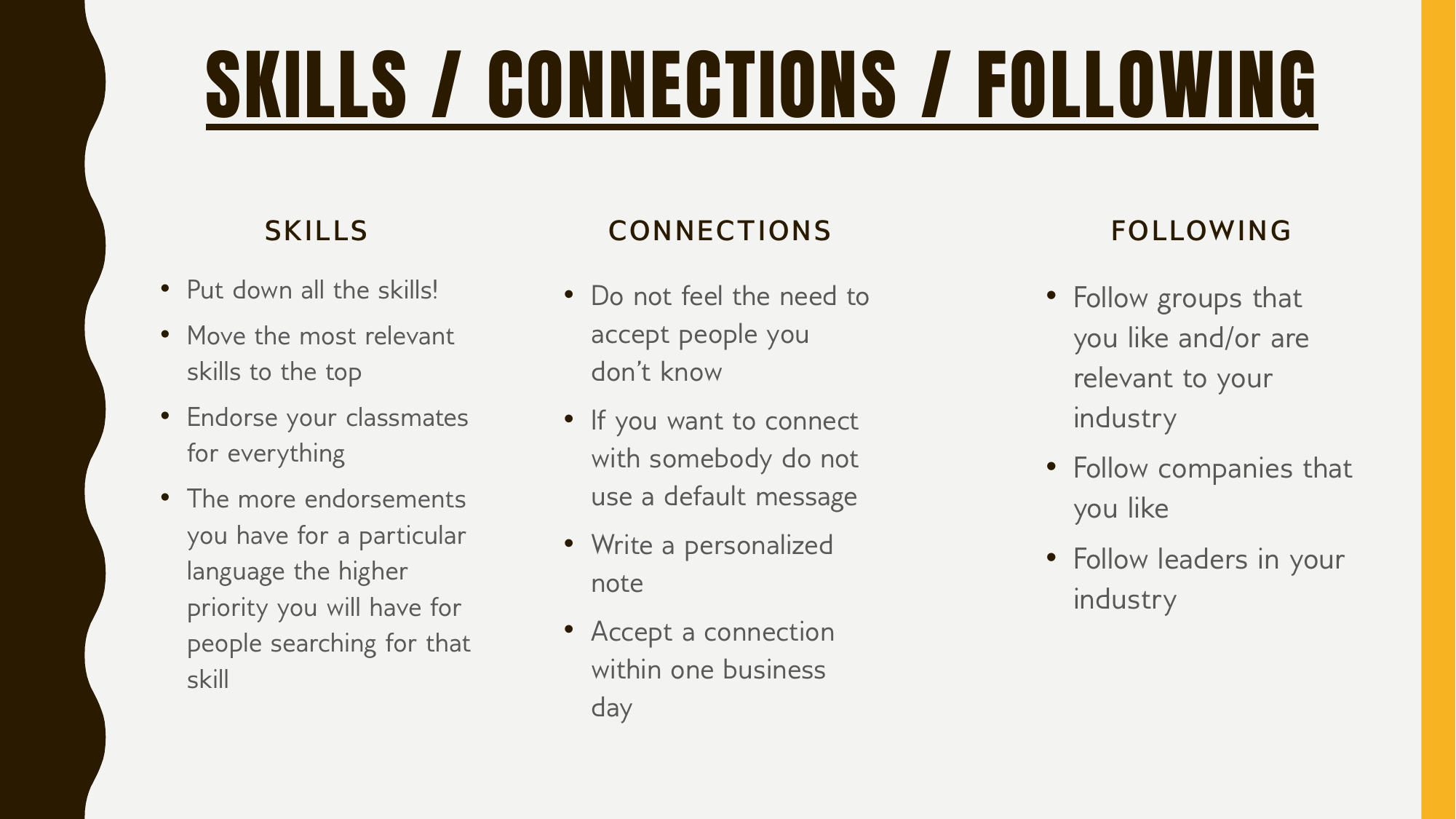

# Skills / connections / Following
Skills
Connections
Following
Put down all the skills!
Move the most relevant skills to the top
Endorse your classmates for everything
The more endorsements you have for a particular language the higher priority you will have for people searching for that skill

Follow groups that you like and/or are relevant to your industry
Follow companies that you like
Follow leaders in your industry
Do not feel the need to accept people you don’t know
If you want to connect with somebody do not use a default message
Write a personalized note
Accept a connection within one business day